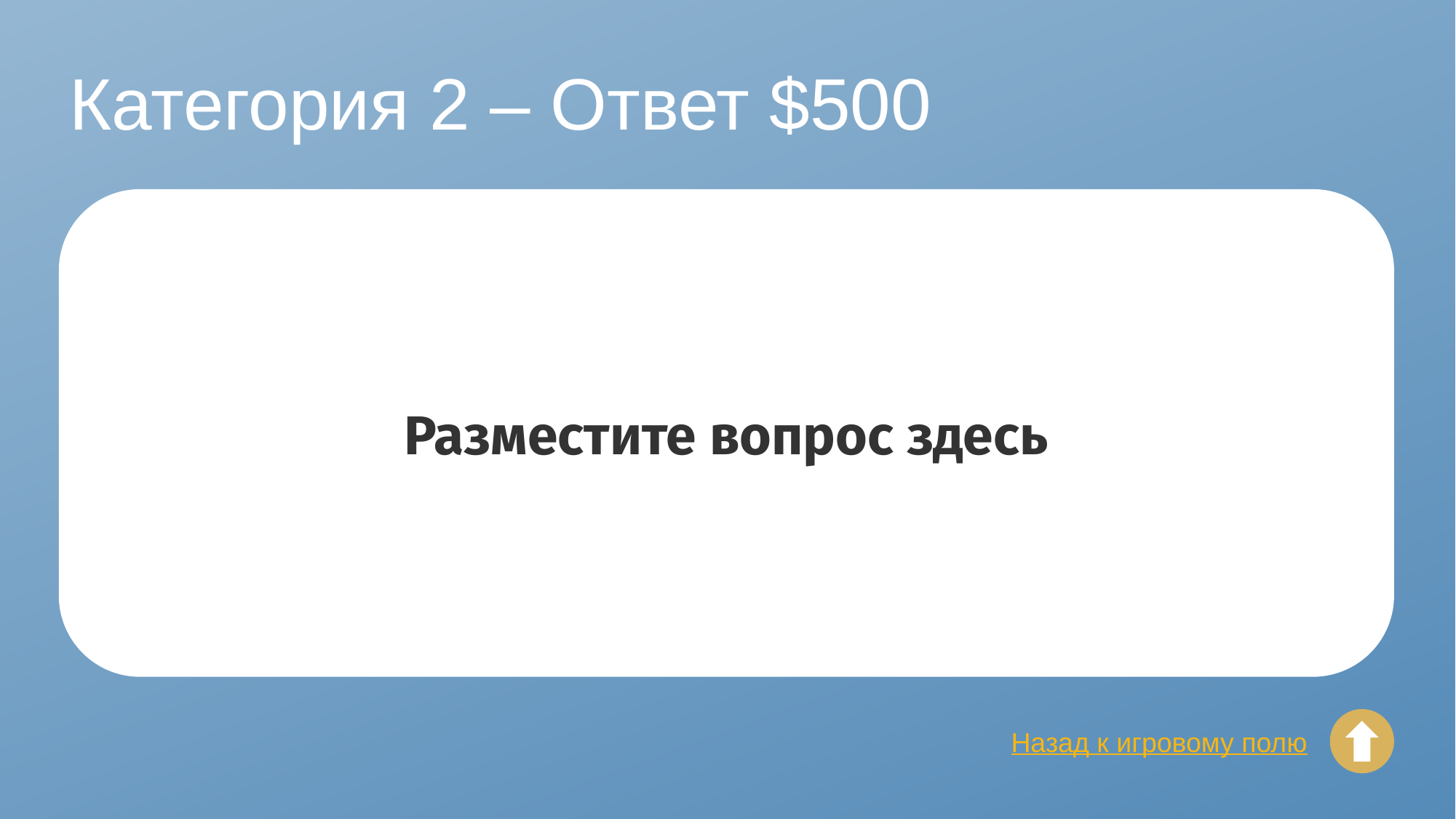

# Категория 2 – Ответ $500
Разместите вопрос здесь

Назад к игровому полю